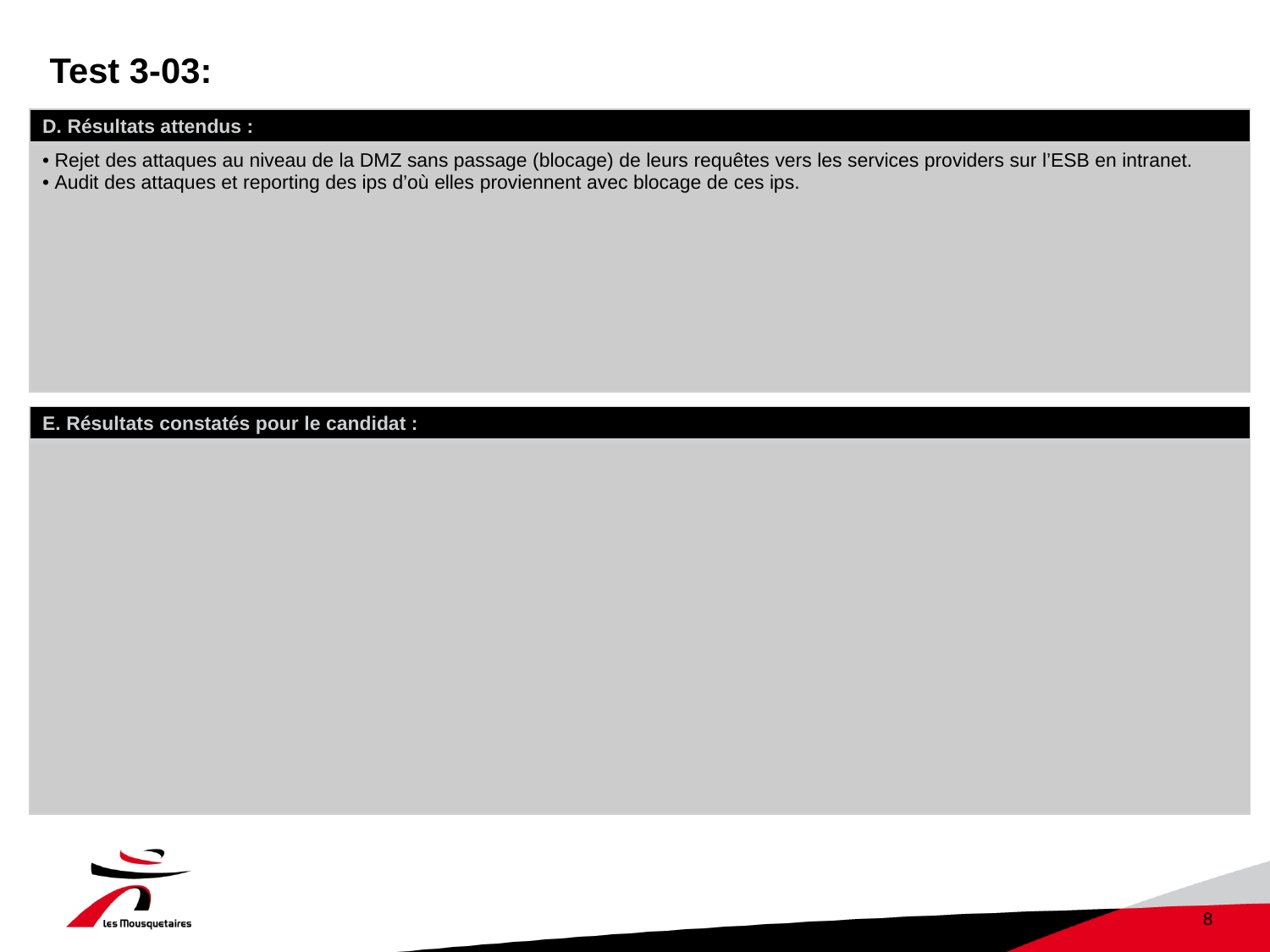

# Test 3-03:
| D. Résultats attendus : |
| --- |
| Rejet des attaques au niveau de la DMZ sans passage (blocage) de leurs requêtes vers les services providers sur l’ESB en intranet. Audit des attaques et reporting des ips d’où elles proviennent avec blocage de ces ips. |
| E. Résultats constatés pour le candidat : |
| --- |
|  |
8